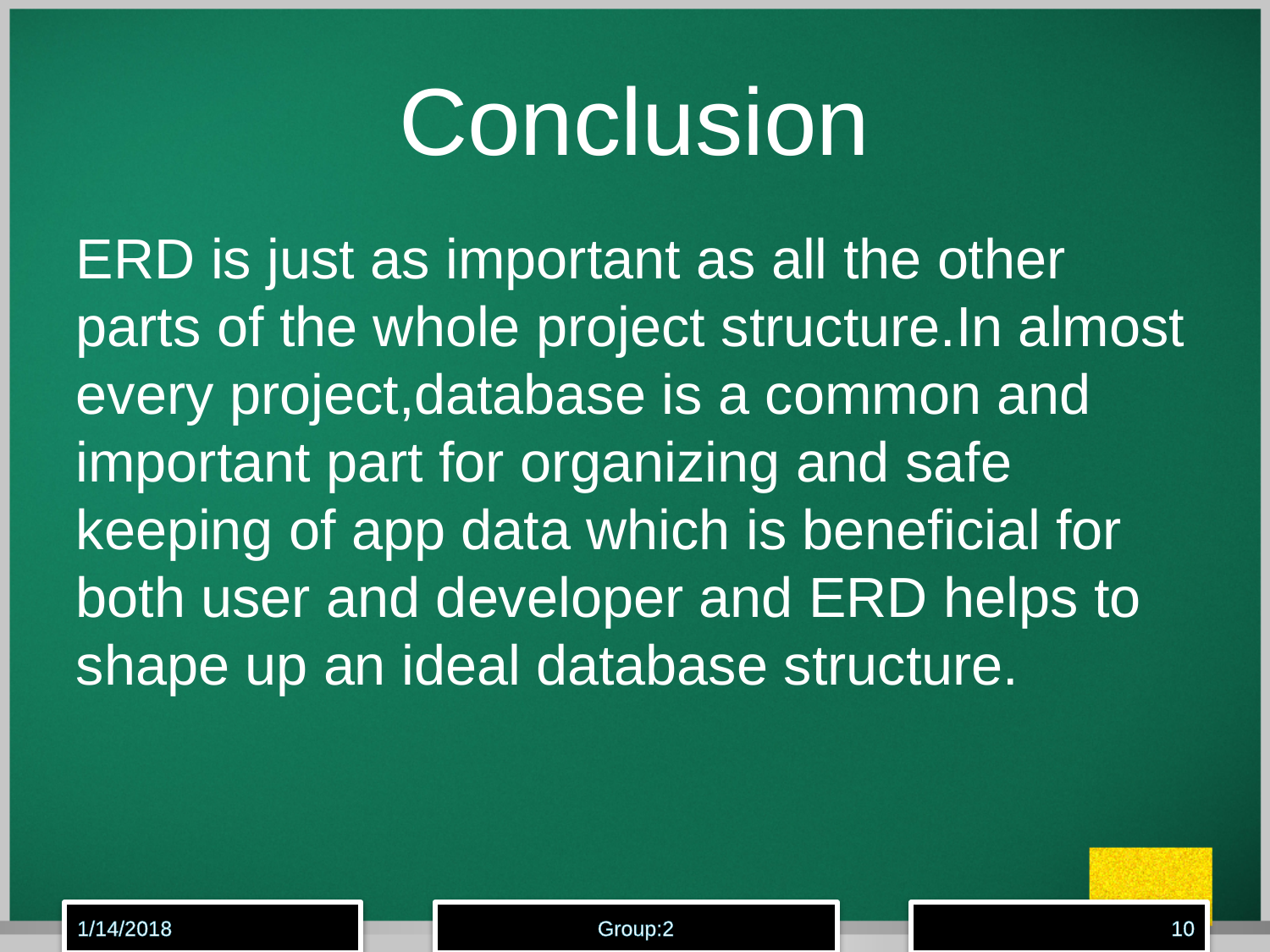

# Conclusion
ERD is just as important as all the other parts of the whole project structure.In almost every project,database is a common and important part for organizing and safe keeping of app data which is beneficial for both user and developer and ERD helps to shape up an ideal database structure.

1/14/2018
Group:2
10